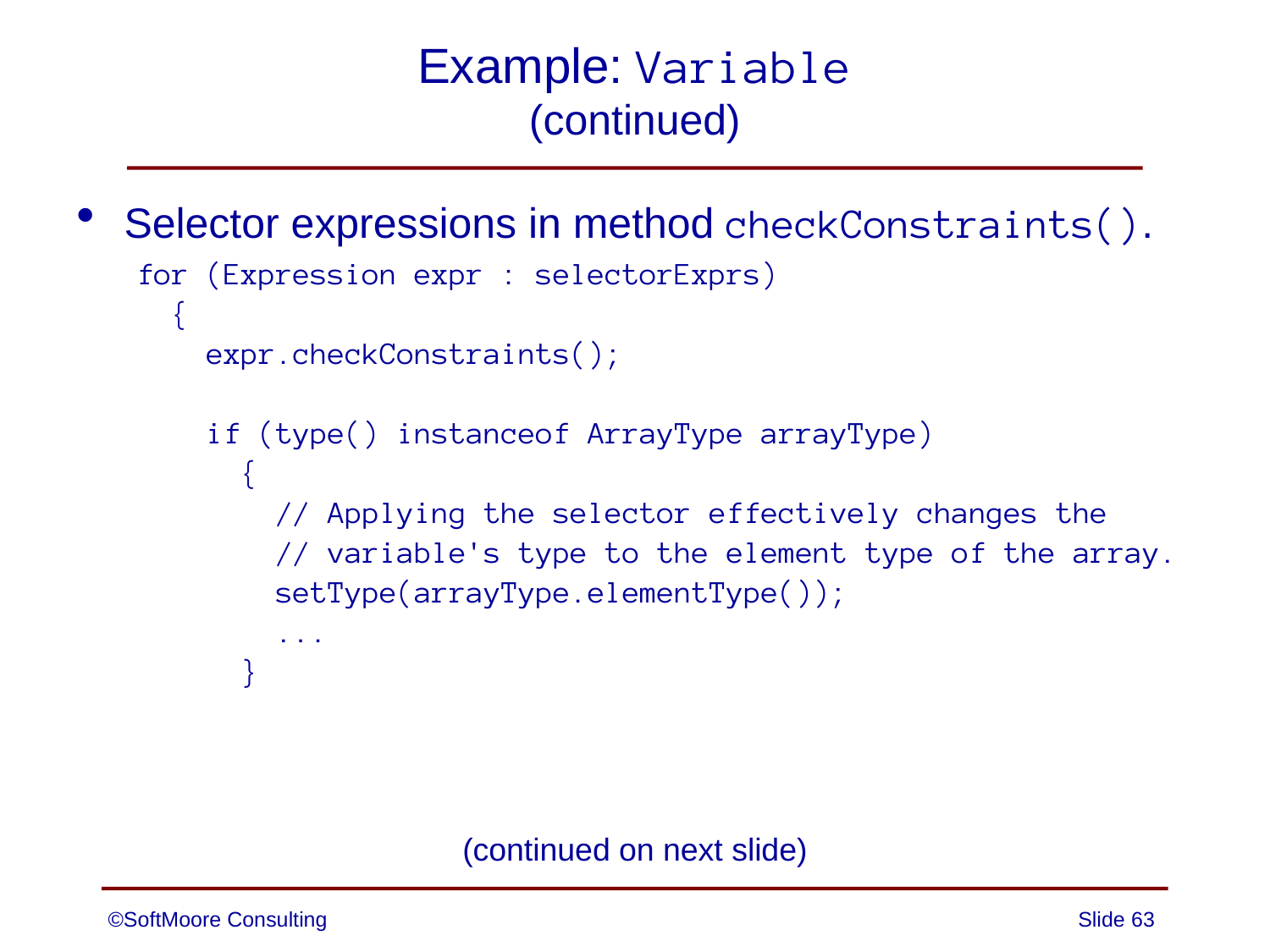

# Example: Variable (continued)
Selector expressions in method checkConstraints().
for (Expression expr : selectorExprs)
  {
    expr.checkConstraints();

    if (type() instanceof ArrayType arrayType)
      {
        // Applying the selector effectively changes the
        // variable's type to the element type of the array.
        setType(arrayType.elementType());
        ...
      }
(continued on next slide)
©SoftMoore Consulting
Slide 63